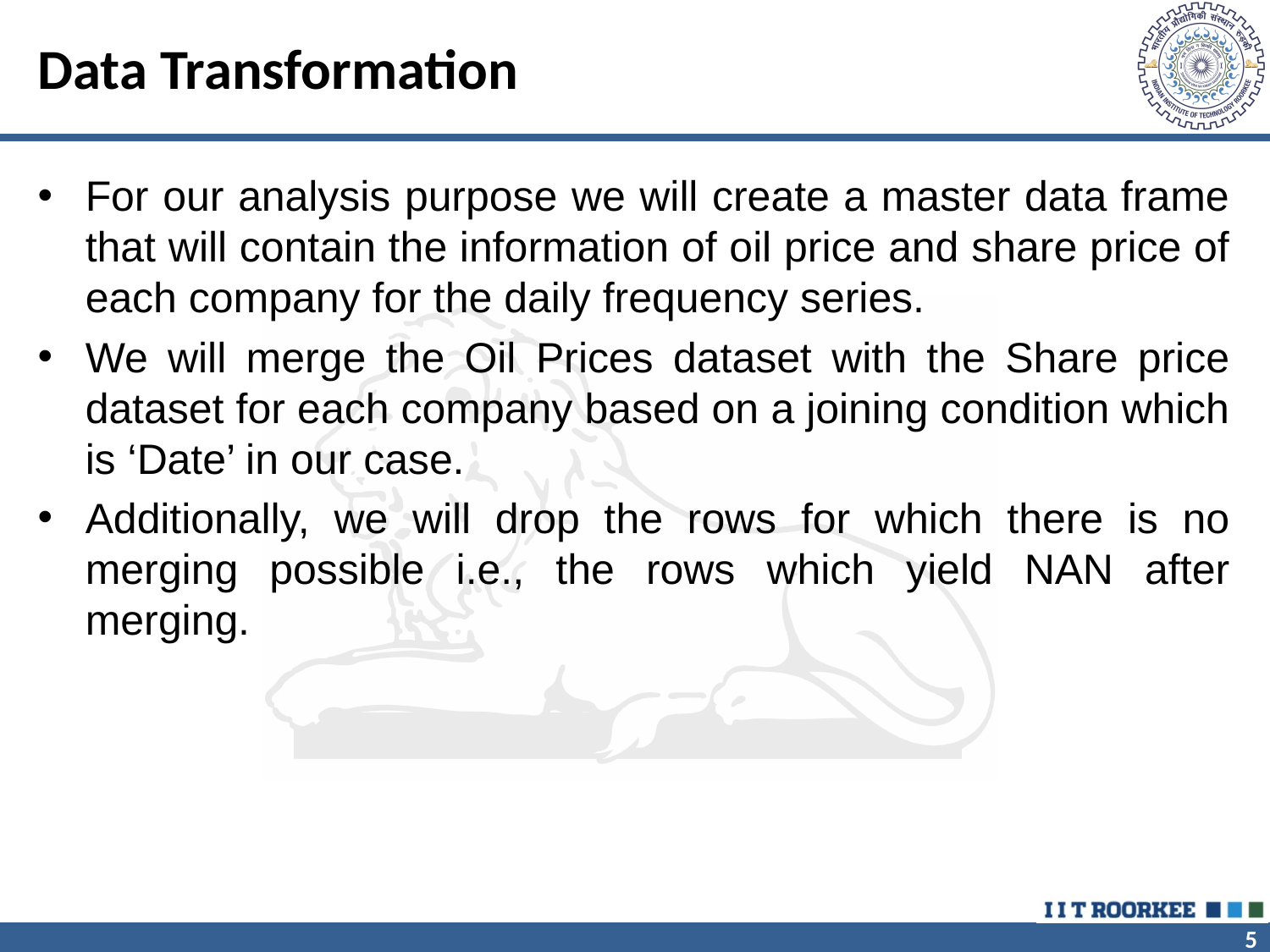

# Data Transformation
For our analysis purpose we will create a master data frame that will contain the information of oil price and share price of each company for the daily frequency series.
We will merge the Oil Prices dataset with the Share price dataset for each company based on a joining condition which is ‘Date’ in our case.
Additionally, we will drop the rows for which there is no merging possible i.e., the rows which yield NAN after merging.